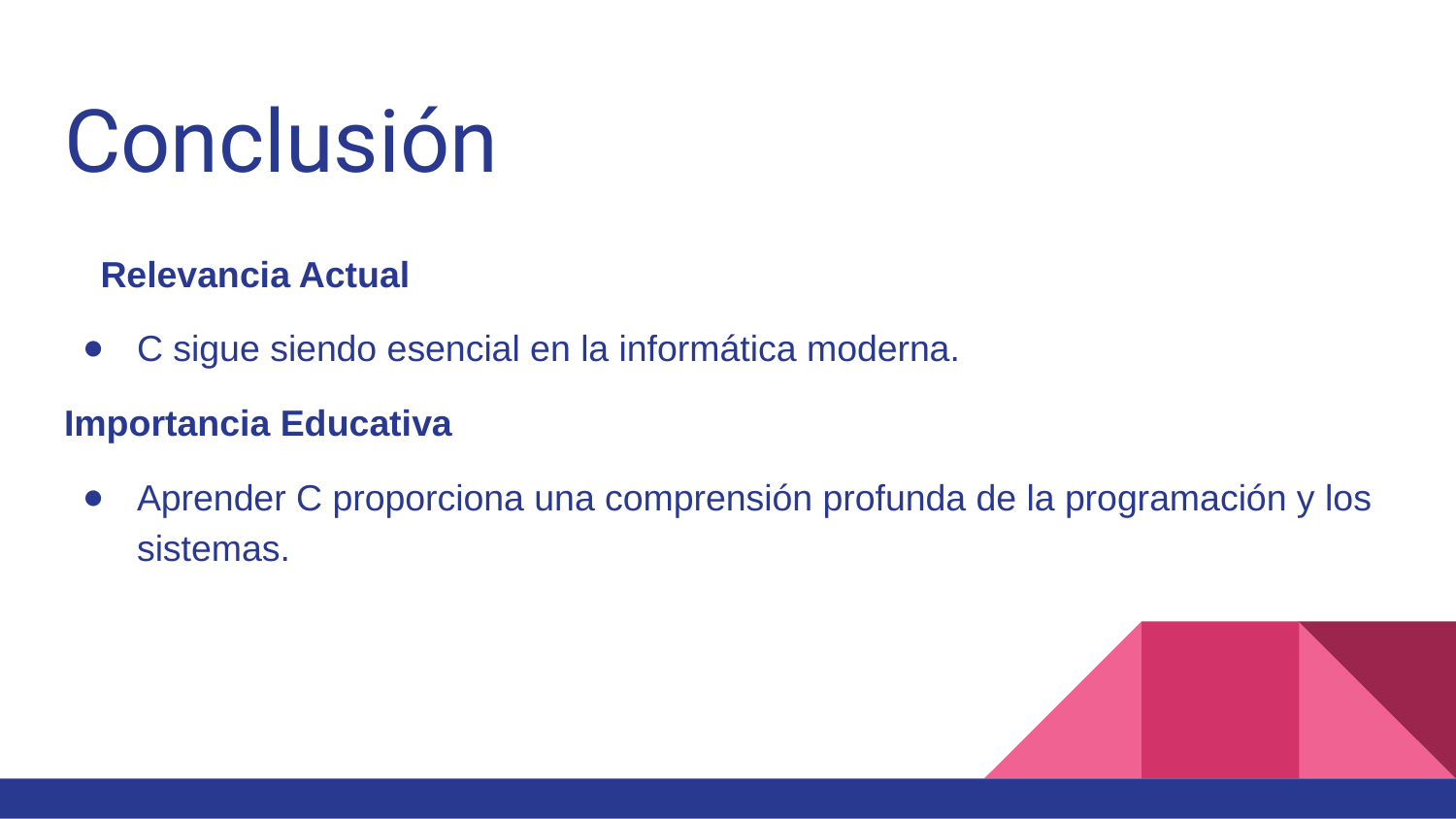

# Conclusión
Relevancia Actual
C sigue siendo esencial en la informática moderna.
Importancia Educativa
Aprender C proporciona una comprensión profunda de la programación y los sistemas.